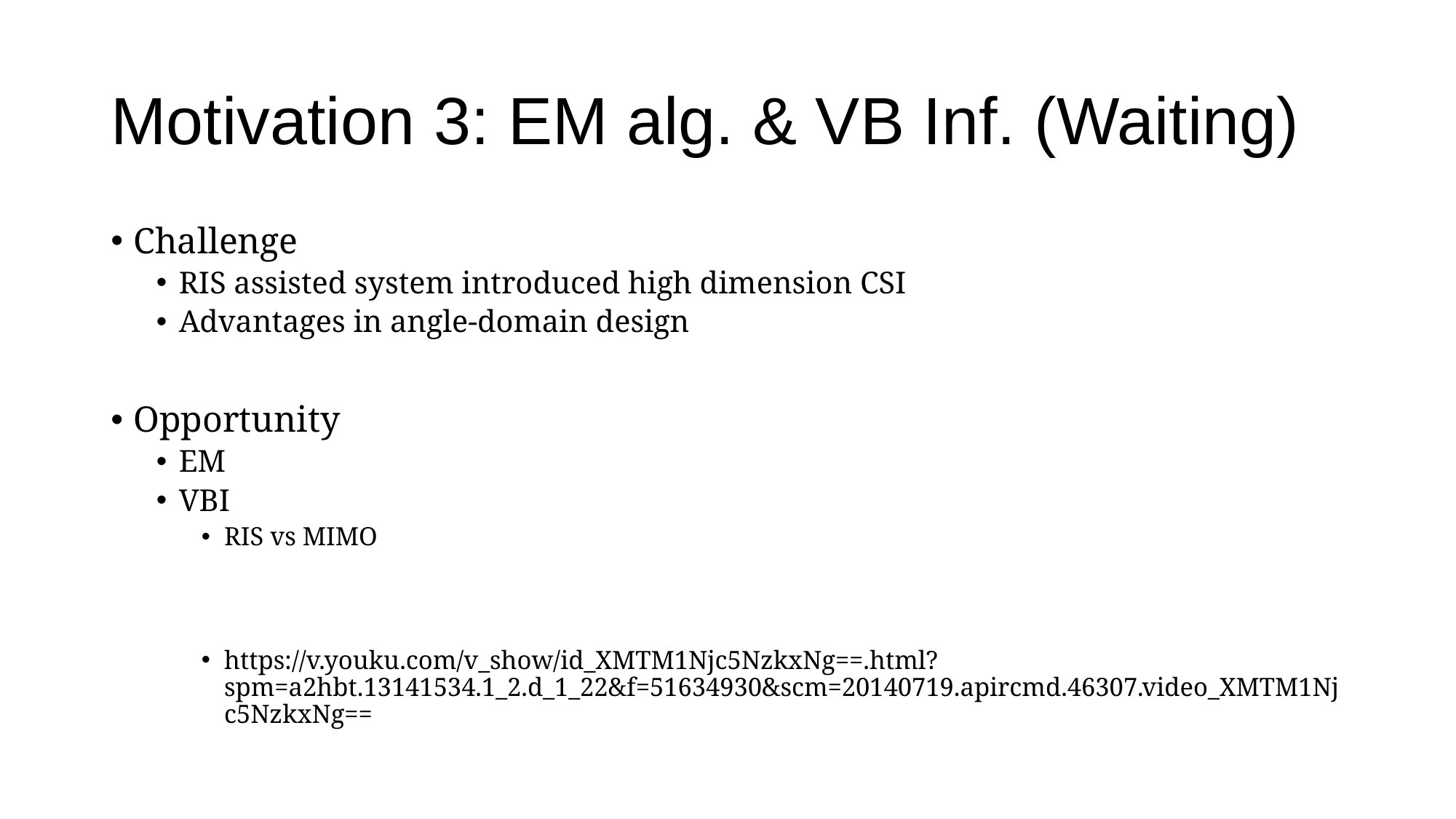

# Motivation 3: EM alg. & VB Inf. (Waiting)
Challenge
RIS assisted system introduced high dimension CSI
Advantages in angle-domain design

Opportunity
EM
VBI
RIS vs MIMO

https://v.youku.com/v_show/id_XMTM1Njc5NzkxNg==.html?spm=a2hbt.13141534.1_2.d_1_22&f=51634930&scm=20140719.apircmd.46307.video_XMTM1Njc5NzkxNg==